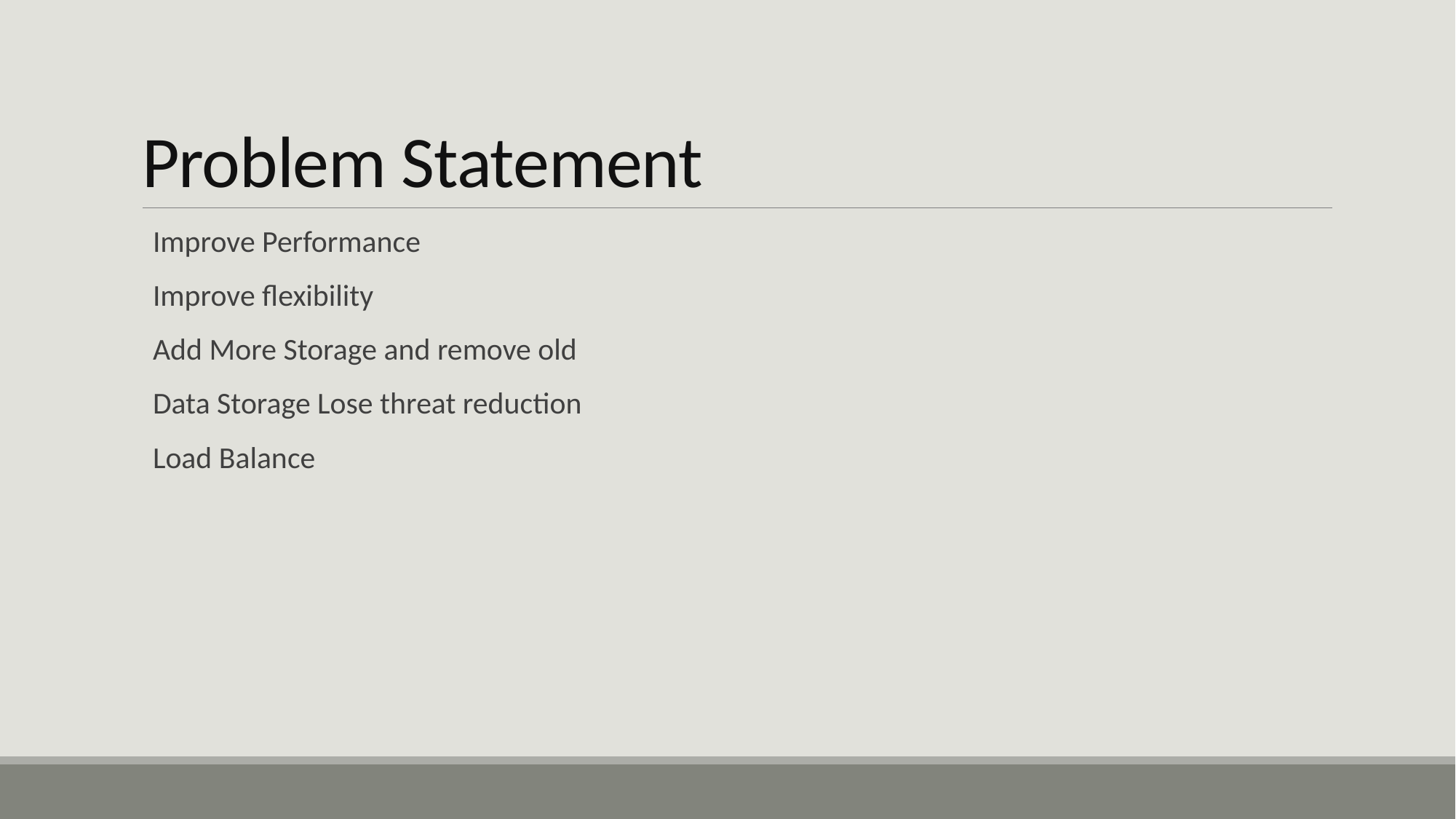

# Problem Statement
Improve Performance
Improve flexibility
Add More Storage and remove old
Data Storage Lose threat reduction
Load Balance